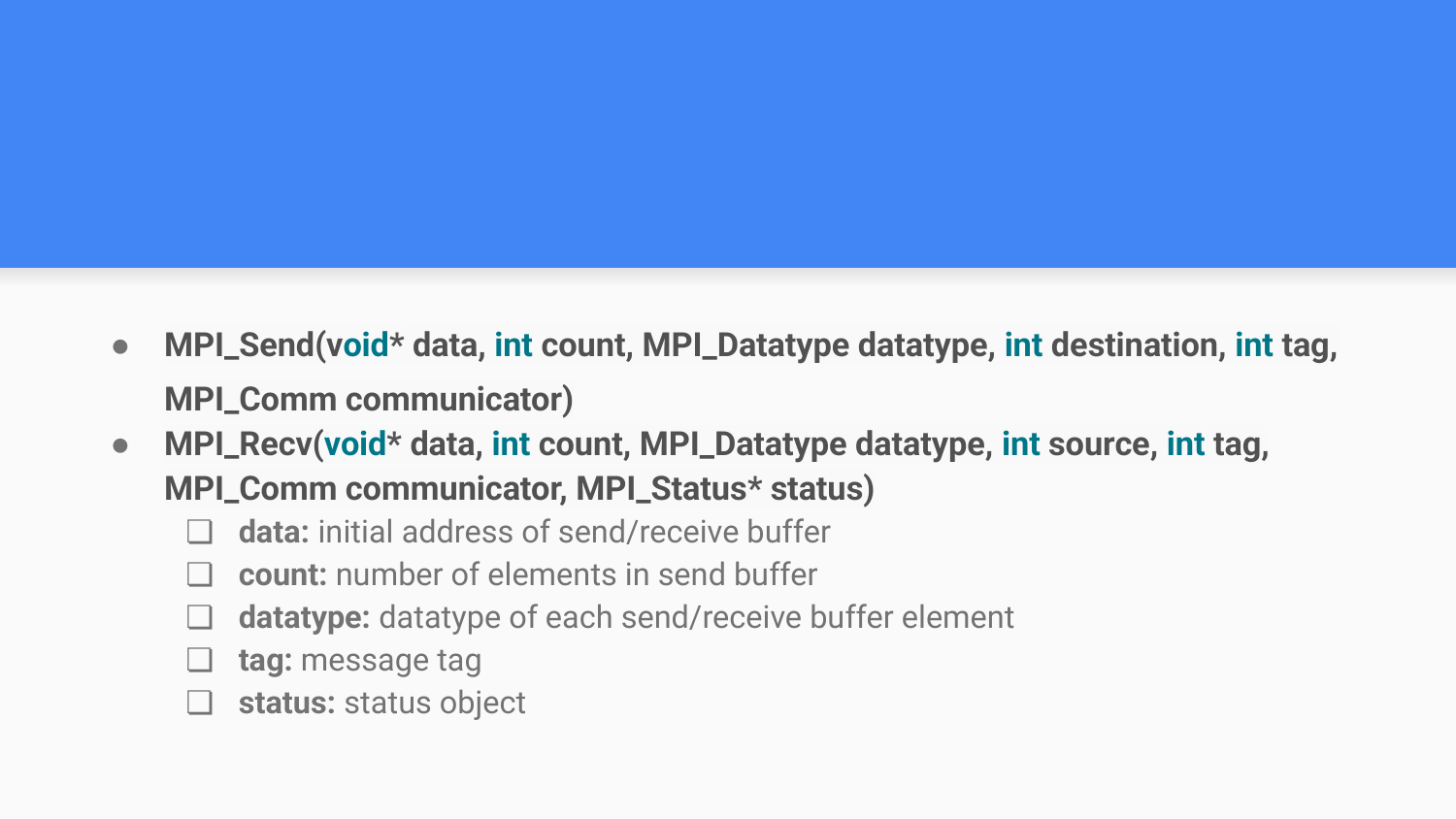

#
MPI_Send(void* data, int count, MPI_Datatype datatype, int destination, int tag,
MPI_Comm communicator)
MPI_Recv(void* data, int count, MPI_Datatype datatype, int source, int tag, MPI_Comm communicator, MPI_Status* status)
data: initial address of send/receive buffer
count: number of elements in send buffer
datatype: datatype of each send/receive buffer element
tag: message tag
status: status object